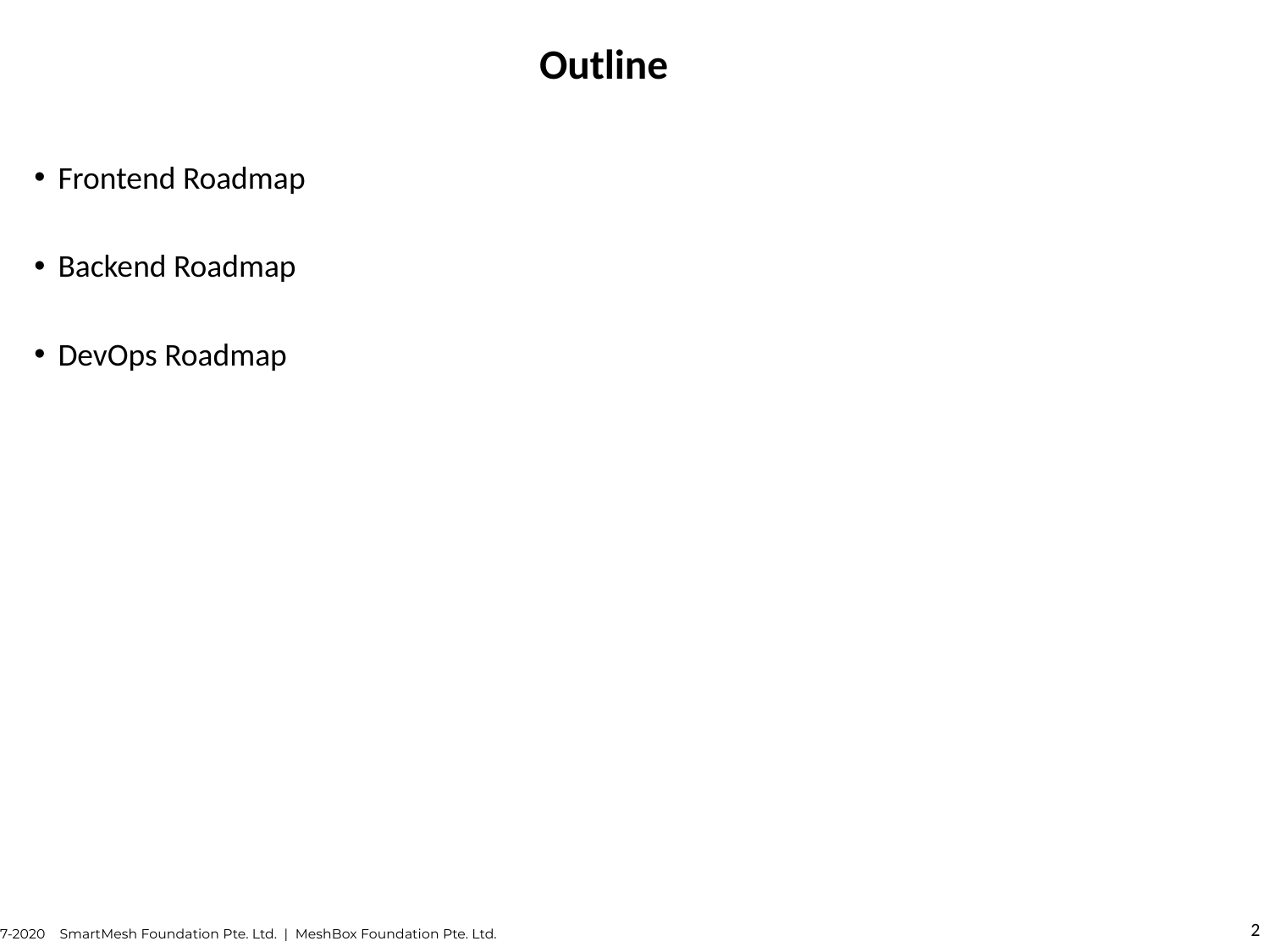

# Outline
Frontend Roadmap
Backend Roadmap
DevOps Roadmap
2
© 2017-2020    SmartMesh Foundation Pte. Ltd.  |  MeshBox Foundation Pte. Ltd.